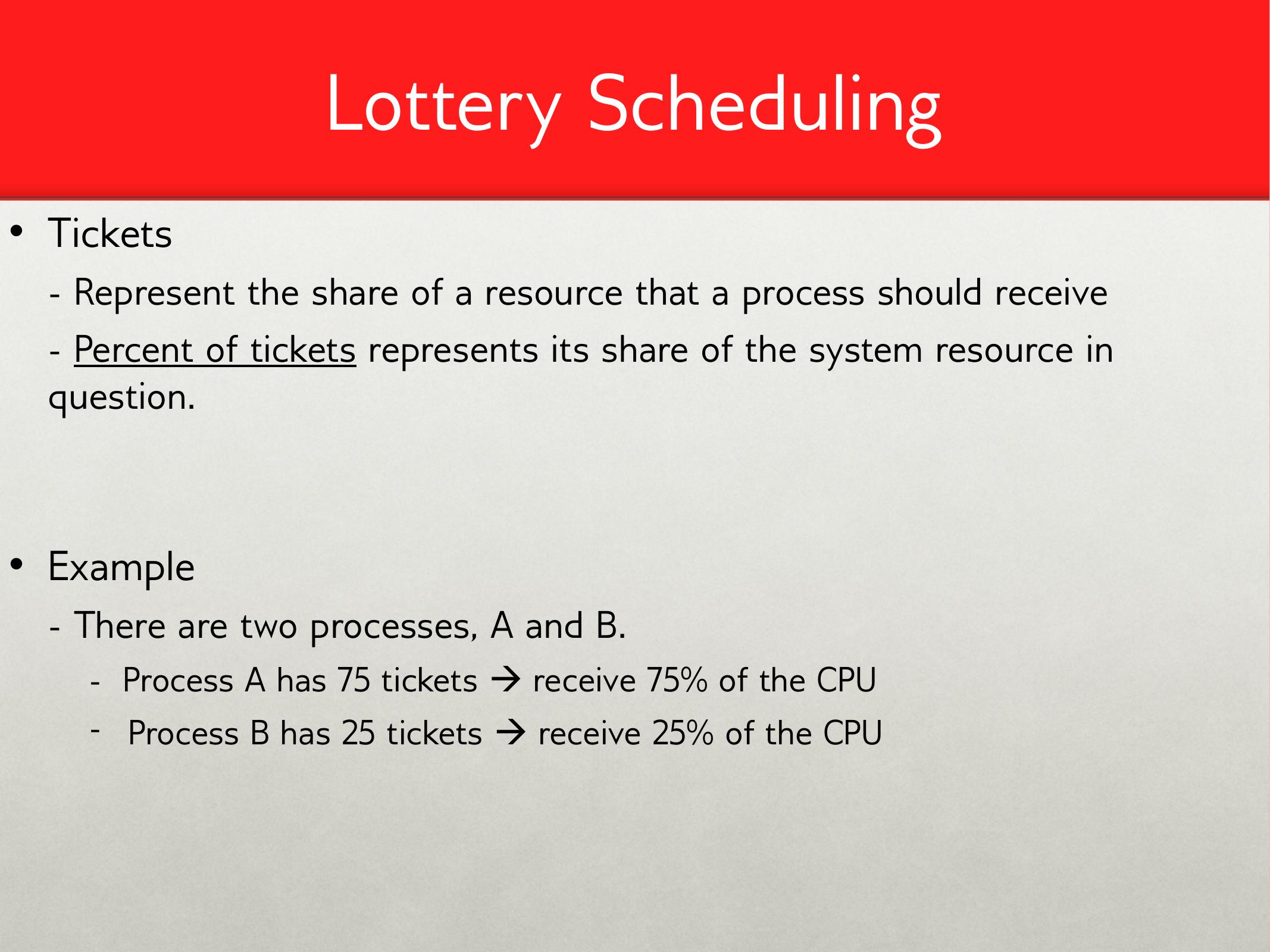

# Lottery Scheduling
Tickets
- Represent the share of a resource that a process should receive
- Percent of tickets represents its share of the system resource in question.

Example
- There are two processes, A and B.
-  Process A has 75 tickets 🡪 receive 75% of the CPU
Process B has 25 tickets 🡪 receive 25% of the CPU